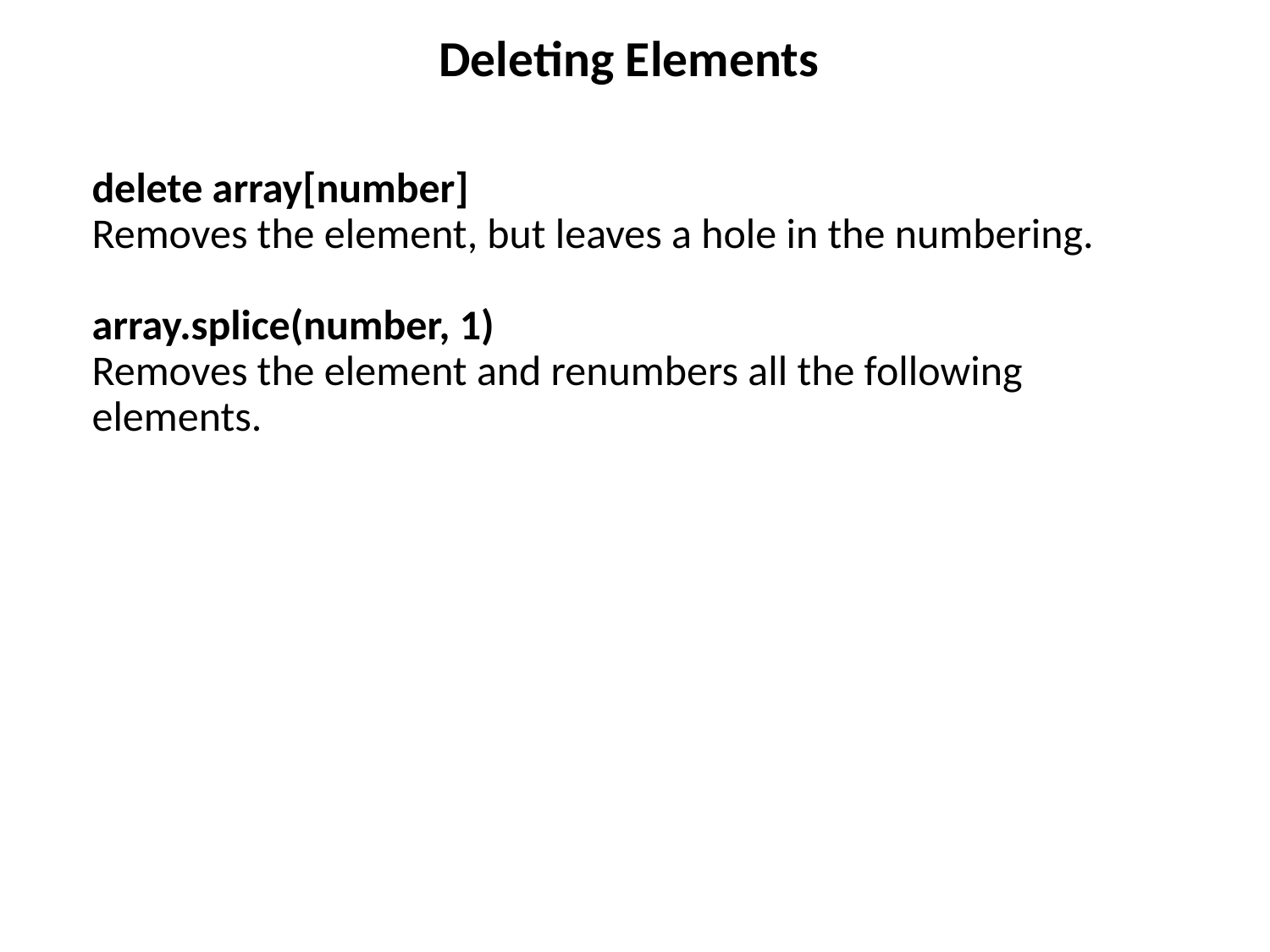

# Deleting Elements

delete array[number]
Removes the element, but leaves a hole in the numbering.

array.splice(number, 1)
Removes the element and renumbers all the following elements.